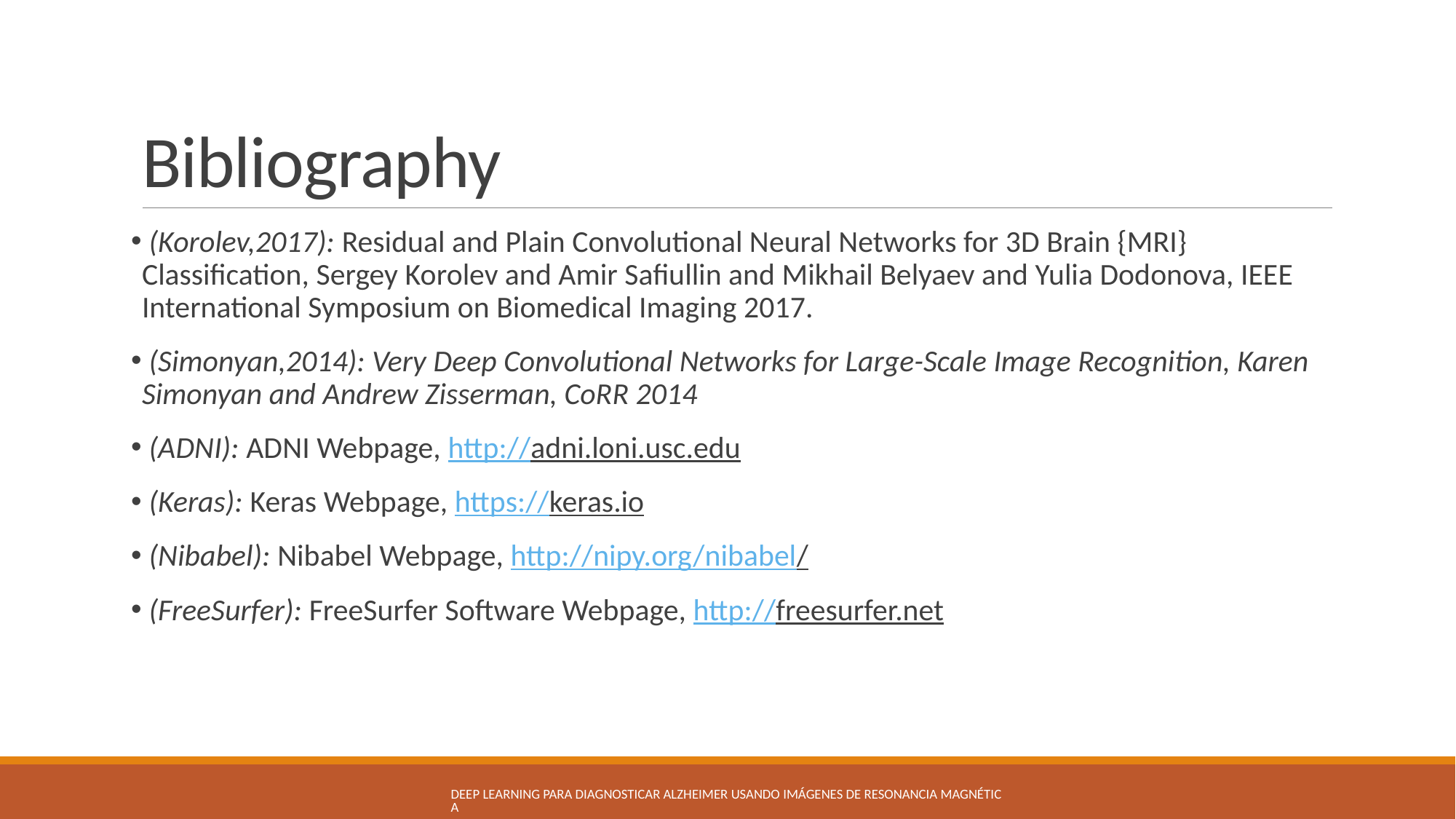

# Bibliography
 (Korolev,2017): Residual and Plain Convolutional Neural Networks for 3D Brain {MRI}	Classification, Sergey Korolev and Amir Safiullin and Mikhail Belyaev and Yulia Dodonova, IEEE International Symposium on Biomedical Imaging 2017.
 (Simonyan,2014): Very Deep Convolutional Networks for Large-Scale Image Recognition, Karen Simonyan and Andrew Zisserman, CoRR 2014
 (ADNI): ADNI Webpage, http://adni.loni.usc.edu
 (Keras): Keras Webpage, https://keras.io
 (Nibabel): Nibabel Webpage, http://nipy.org/nibabel/
 (FreeSurfer): FreeSurfer Software Webpage, http://freesurfer.net

Deep Learning para diagnosticar Alzheimer usando imágenes de resonancia magnética